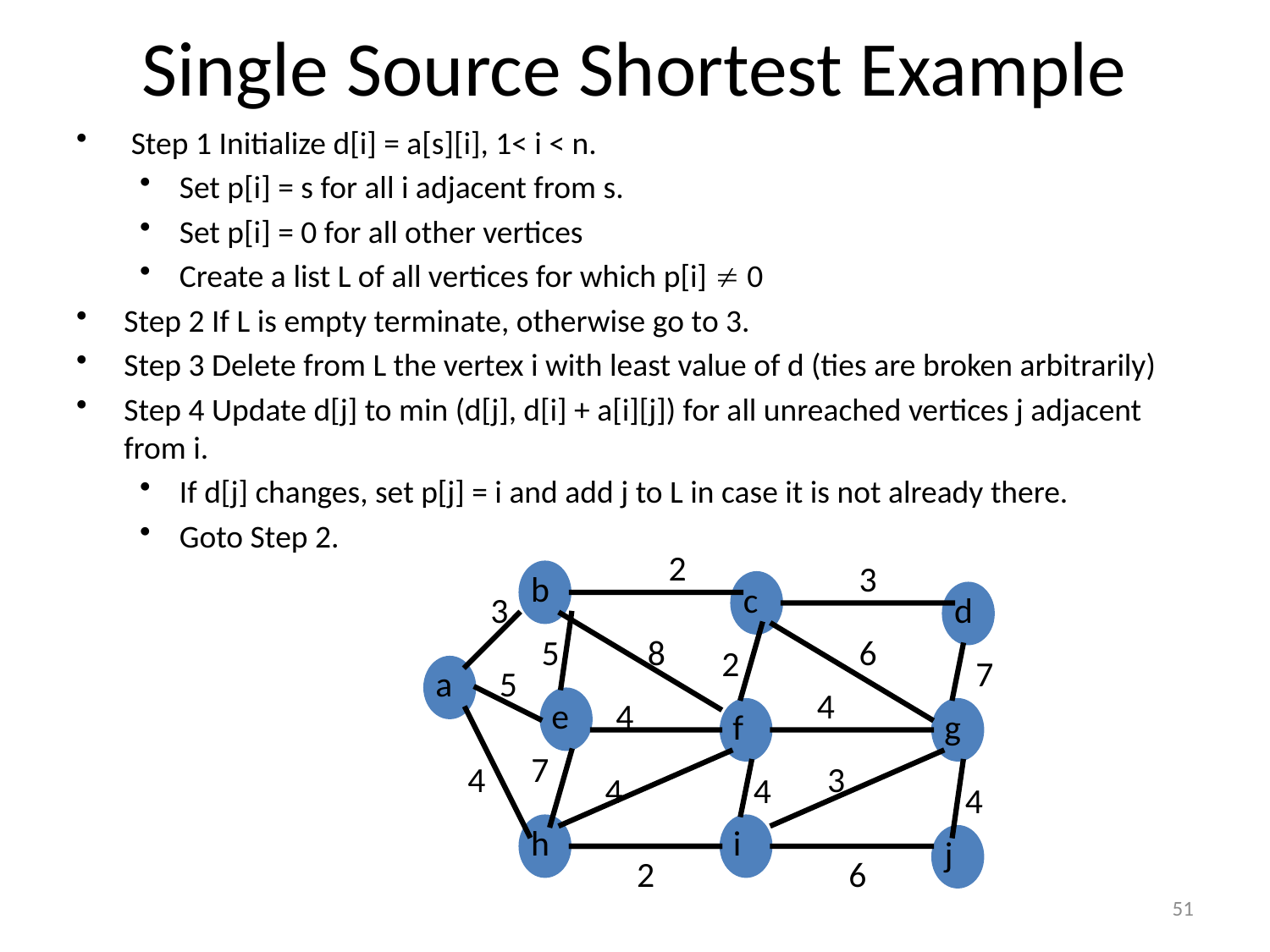

# Single Source Shortest Example
 Step 1 Initialize d[i] = a[s][i], 1< i < n.
Set p[i] = s for all i adjacent from s.
Set p[i] = 0 for all other vertices
Create a list L of all vertices for which p[i] ≠ 0
Step 2 If L is empty terminate, otherwise go to 3.
Step 3 Delete from L the vertex i with least value of d (ties are broken arbitrarily)
Step 4 Update d[j] to min (d[j], d[i] + a[i][j]) for all unreached vertices j adjacent from i.
If d[j] changes, set p[j] = i and add j to L in case it is not already there.
Goto Step 2.

2
3

b

c

3

d

5
8

6
2

7

a

5
4

e

4

f

g

7
4

3
4

4

4

h

i

j

2

6
51